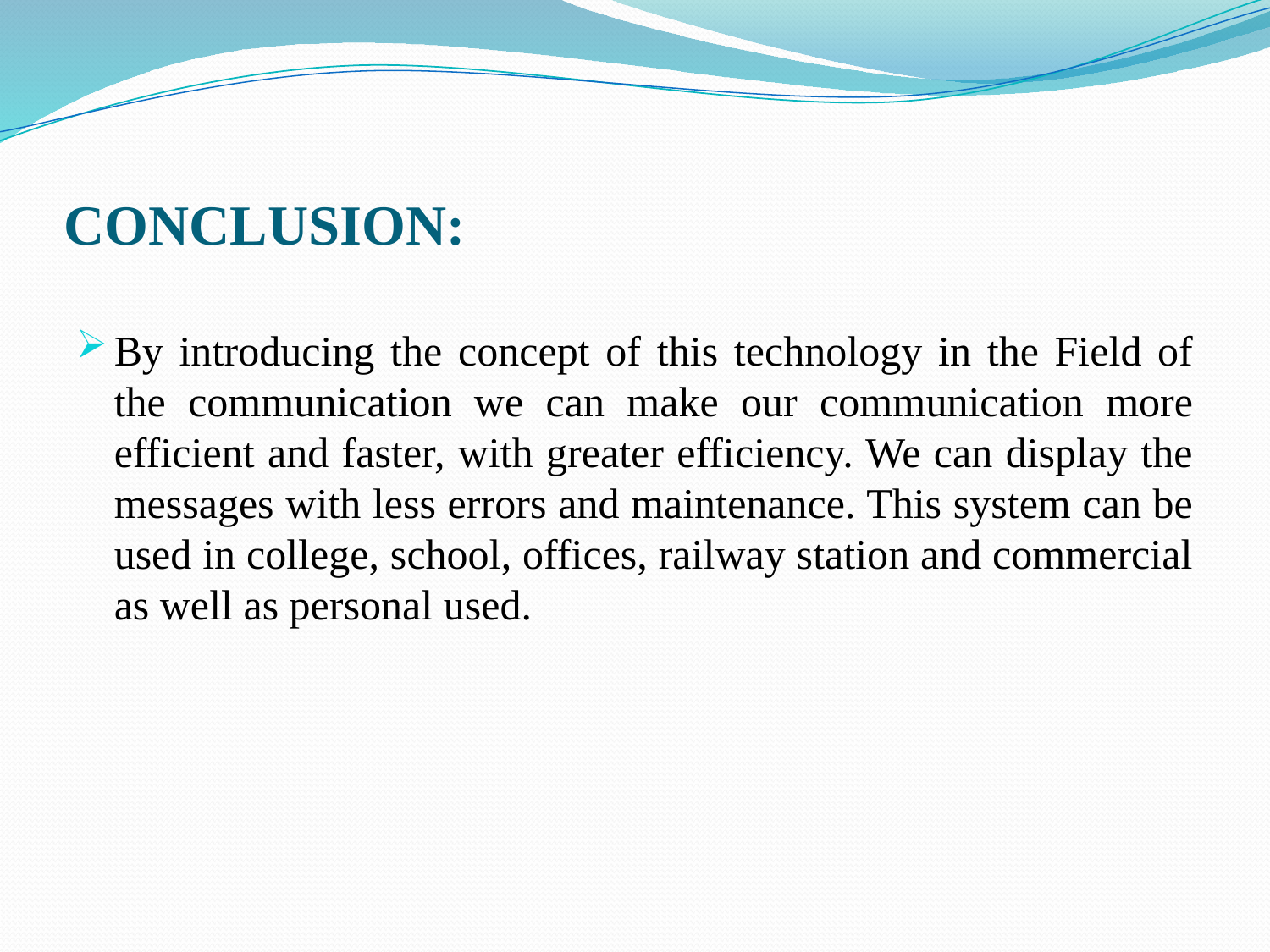

# CONCLUSION:
By introducing the concept of this technology in the Field of the communication we can make our communication more efficient and faster, with greater efficiency. We can display the messages with less errors and maintenance. This system can be used in college, school, offices, railway station and commercial as well as personal used.